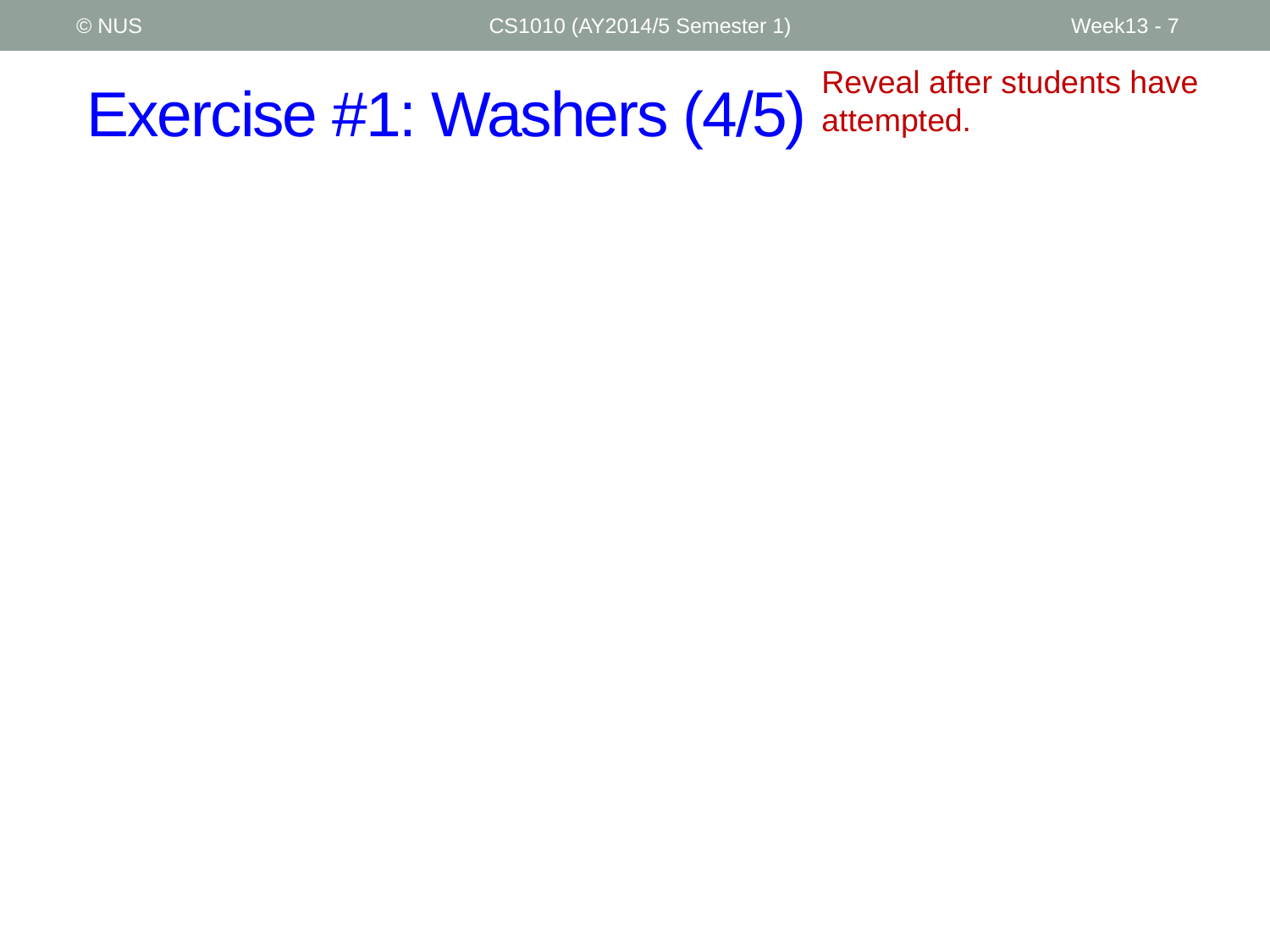

© NUS
CS1010 (AY2014/5 Semester 1)
Week13 - 7
# Exercise #1: Washers (4/5)
Reveal after students have attempted.